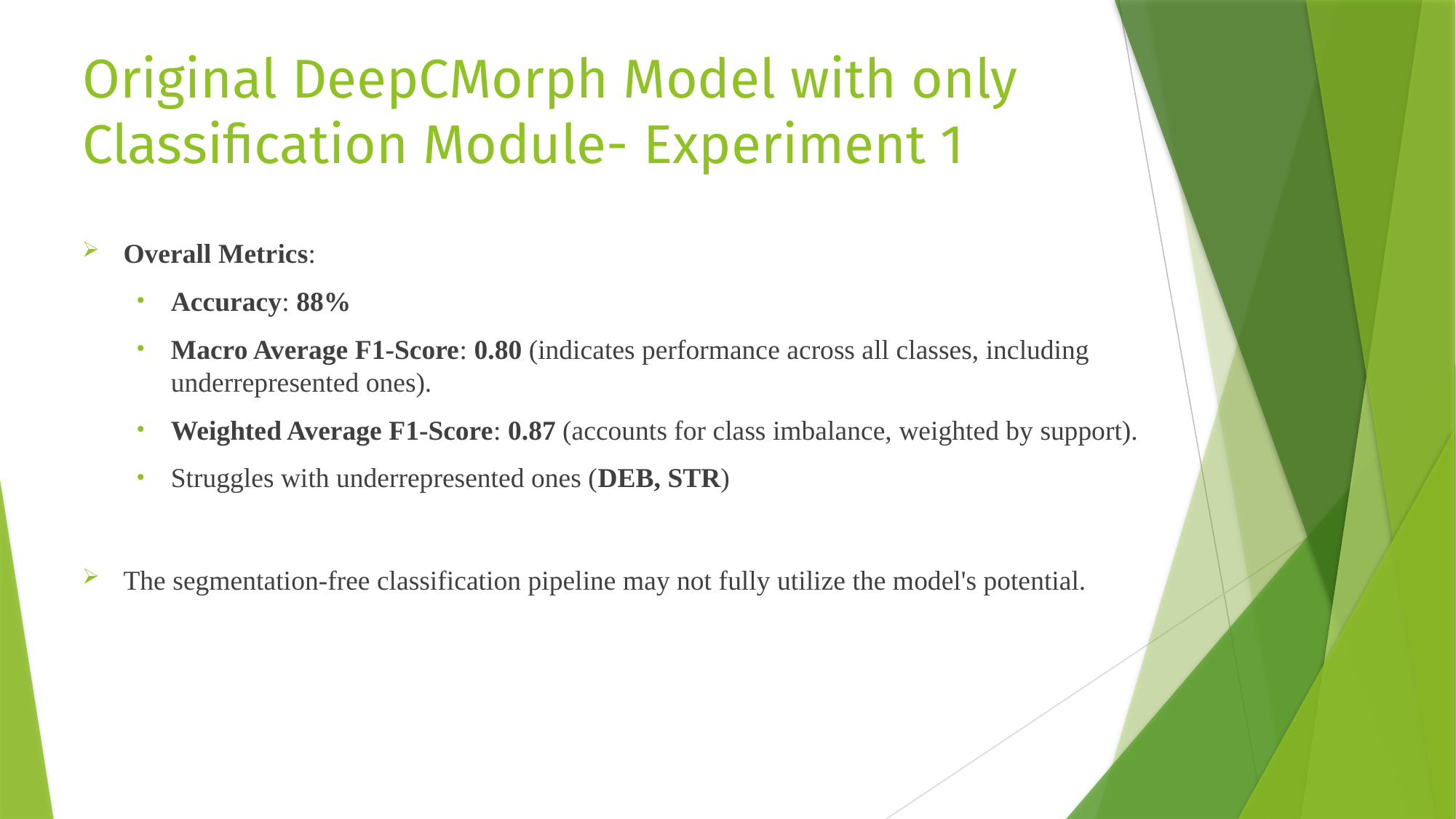

# Original DeepCMorph Model with only Classification Module- Experiment 1
Overall Metrics:
Accuracy: 88%
Macro Average F1-Score: 0.80 (indicates performance across all classes, including underrepresented ones).
Weighted Average F1-Score: 0.87 (accounts for class imbalance, weighted by support).
Struggles with underrepresented ones (DEB, STR)

The segmentation-free classification pipeline may not fully utilize the model's potential.